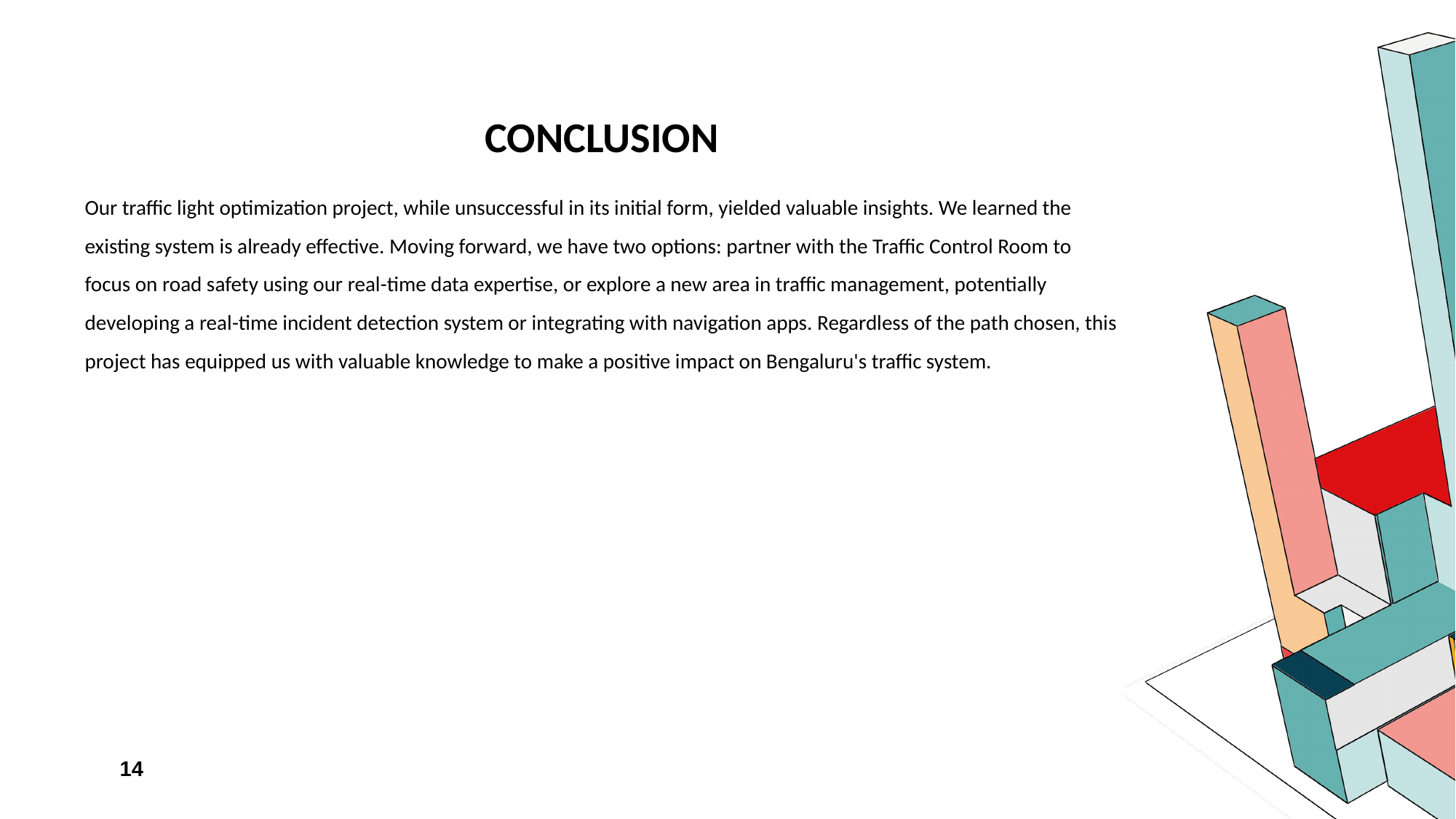

# CONCLUSION
Our traffic light optimization project, while unsuccessful in its initial form, yielded valuable insights. We learned the existing system is already effective. Moving forward, we have two options: partner with the Traffic Control Room to focus on road safety using our real-time data expertise, or explore a new area in traffic management, potentially developing a real-time incident detection system or integrating with navigation apps. Regardless of the path chosen, this project has equipped us with valuable knowledge to make a positive impact on Bengaluru's traffic system.
14